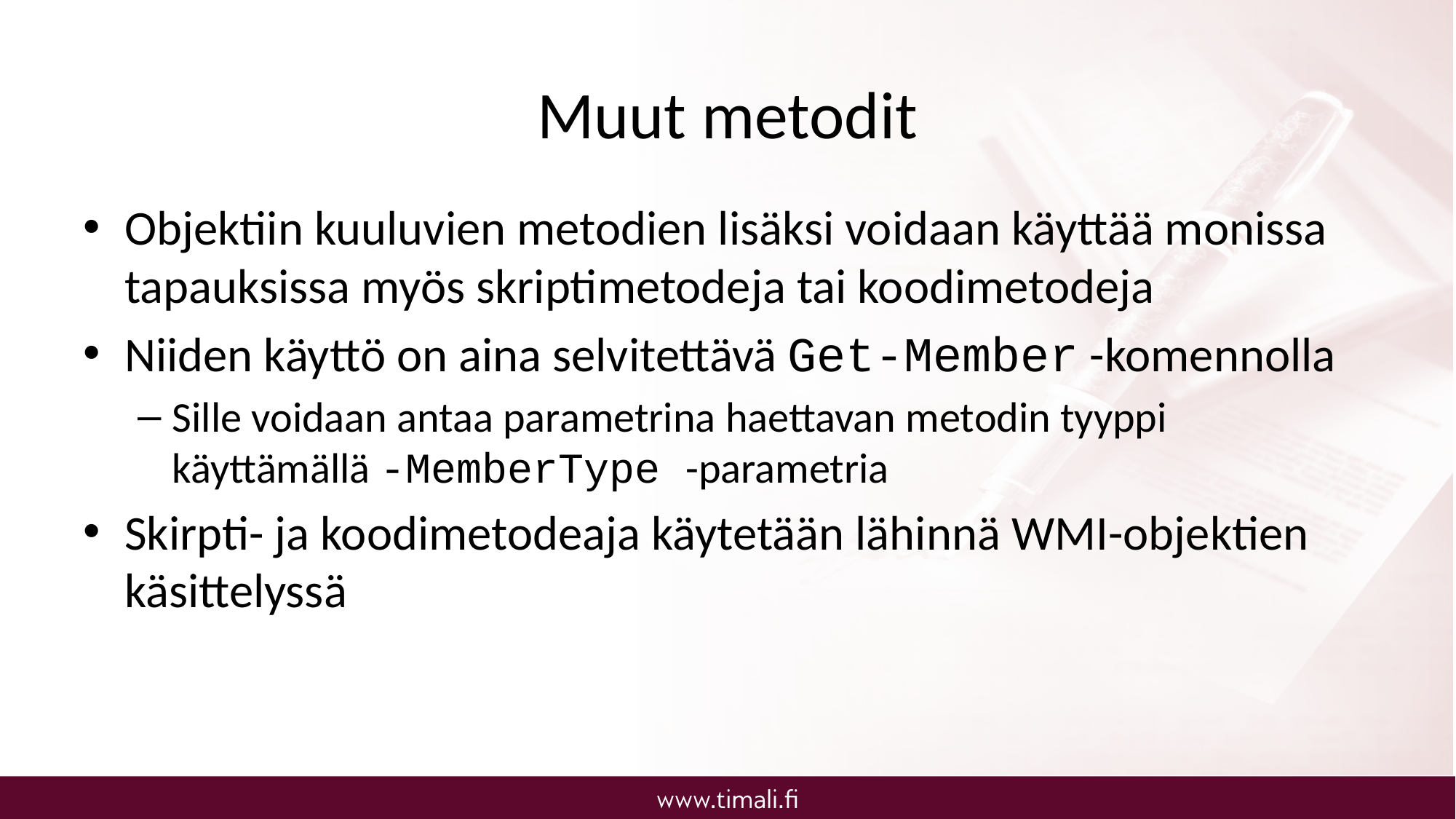

# Muut metodit
Objektiin kuuluvien metodien lisäksi voidaan käyttää monissa tapauksissa myös skriptimetodeja tai koodimetodeja
Niiden käyttö on aina selvitettävä Get-Member -komennolla
Sille voidaan antaa parametrina haettavan metodin tyyppi
käyttämällä -MemberType -parametria
Skirpti- ja koodimetodeaja käytetään lähinnä WMI-objektien käsittelyssä